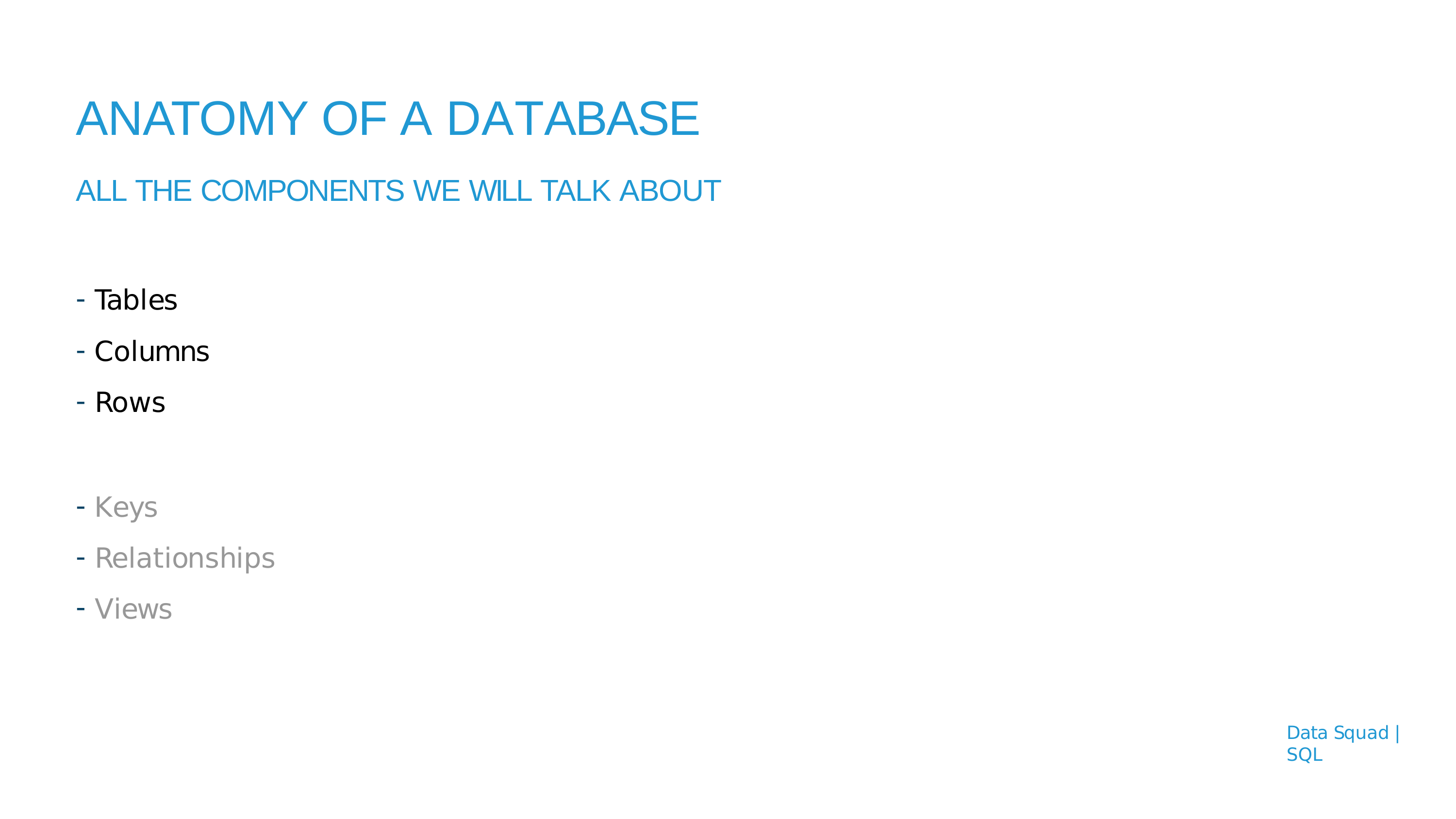

# ANATOMY OF A DATABASE
ALL THE COMPONENTS WE WILL TALK ABOUT

Tables
Columns
Rows

Keys
Relationships
Views
Data Squad | SQL